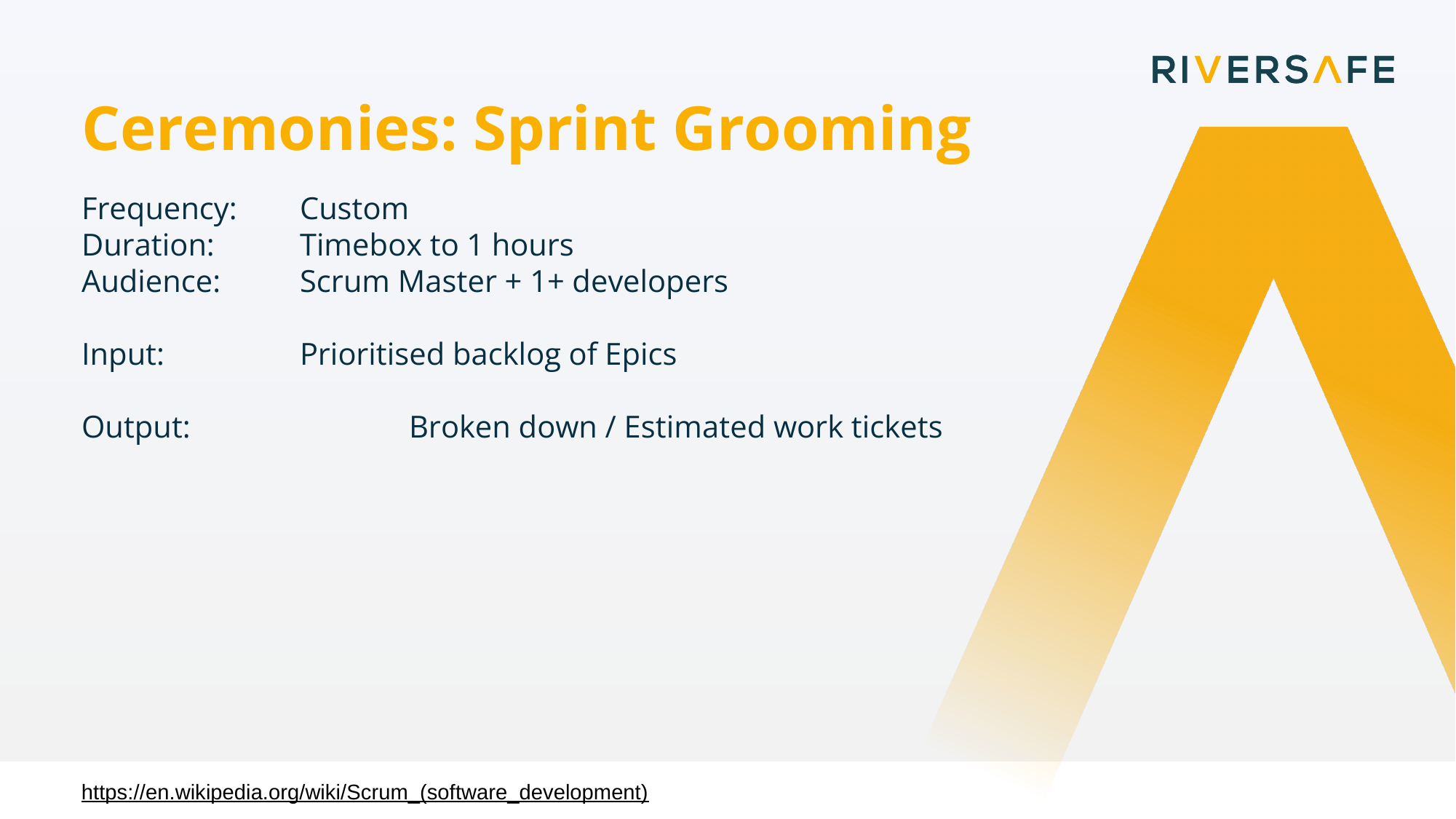

Ceremonies: Sprint Grooming
Frequency: 	Custom
Duration: 	Timebox to 1 hours
Audience: 	Scrum Master + 1+ developers
Input:		Prioritised backlog of Epics
Output:		Broken down / Estimated work tickets

https://en.wikipedia.org/wiki/Scrum_(software_development)